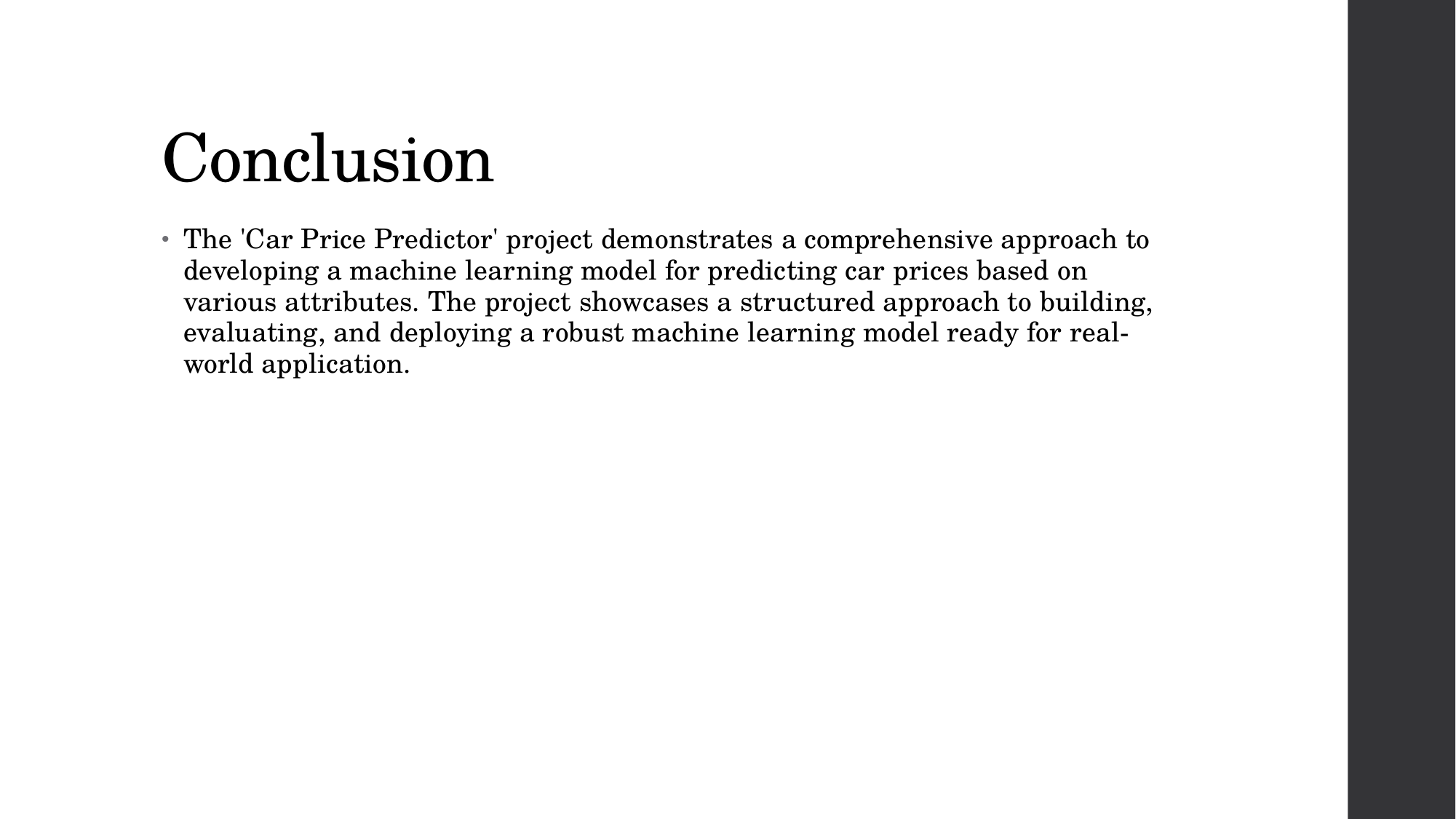

# Conclusion
The 'Car Price Predictor' project demonstrates a comprehensive approach to developing a machine learning model for predicting car prices based on various attributes. The project showcases a structured approach to building, evaluating, and deploying a robust machine learning model ready for real-world application.